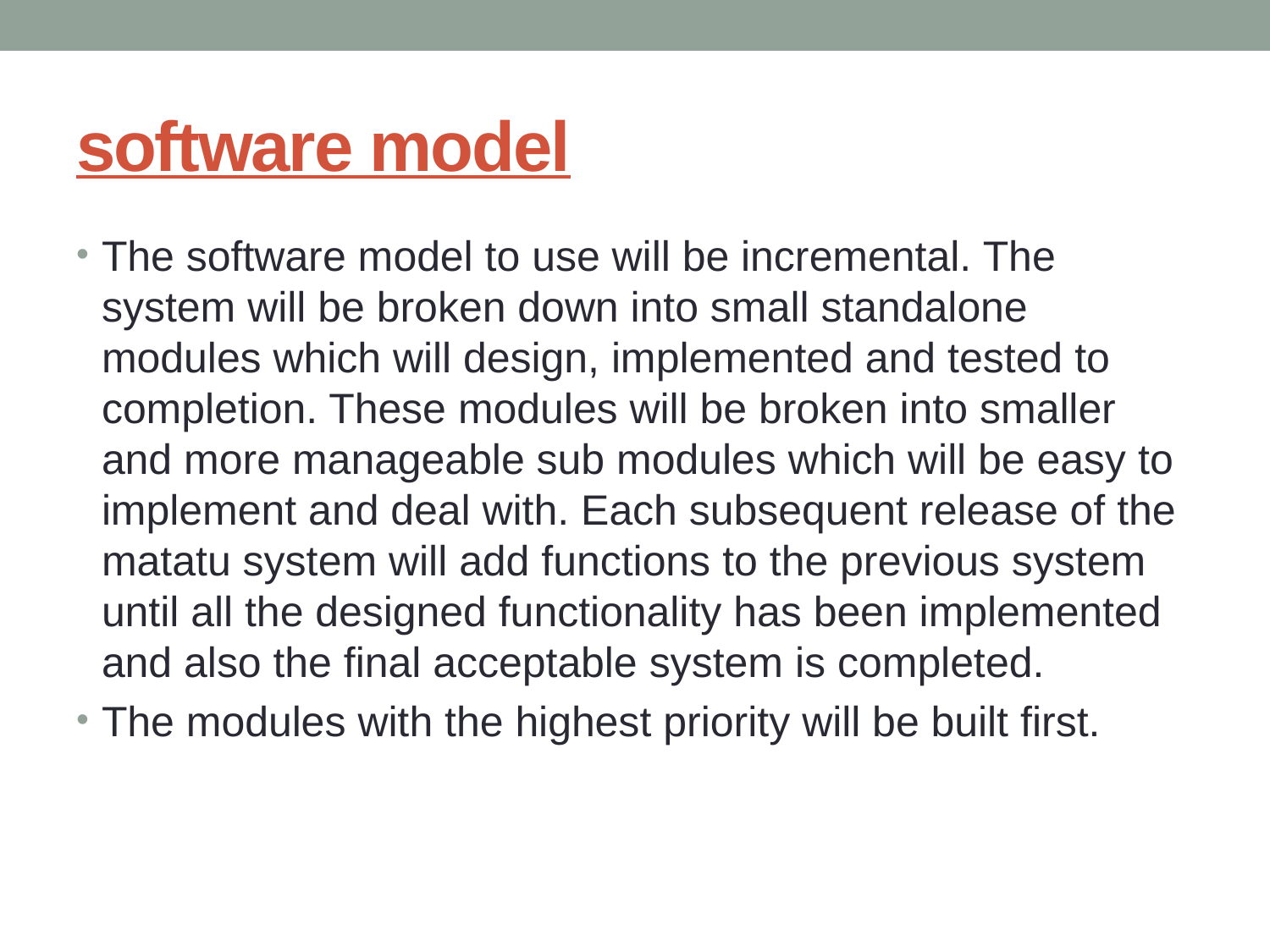

# software model
The software model to use will be incremental. The system will be broken down into small standalone modules which will design, implemented and tested to completion. These modules will be broken into smaller and more manageable sub modules which will be easy to implement and deal with. Each subsequent release of the matatu system will add functions to the previous system until all the designed functionality has been implemented and also the final acceptable system is completed.
The modules with the highest priority will be built first.